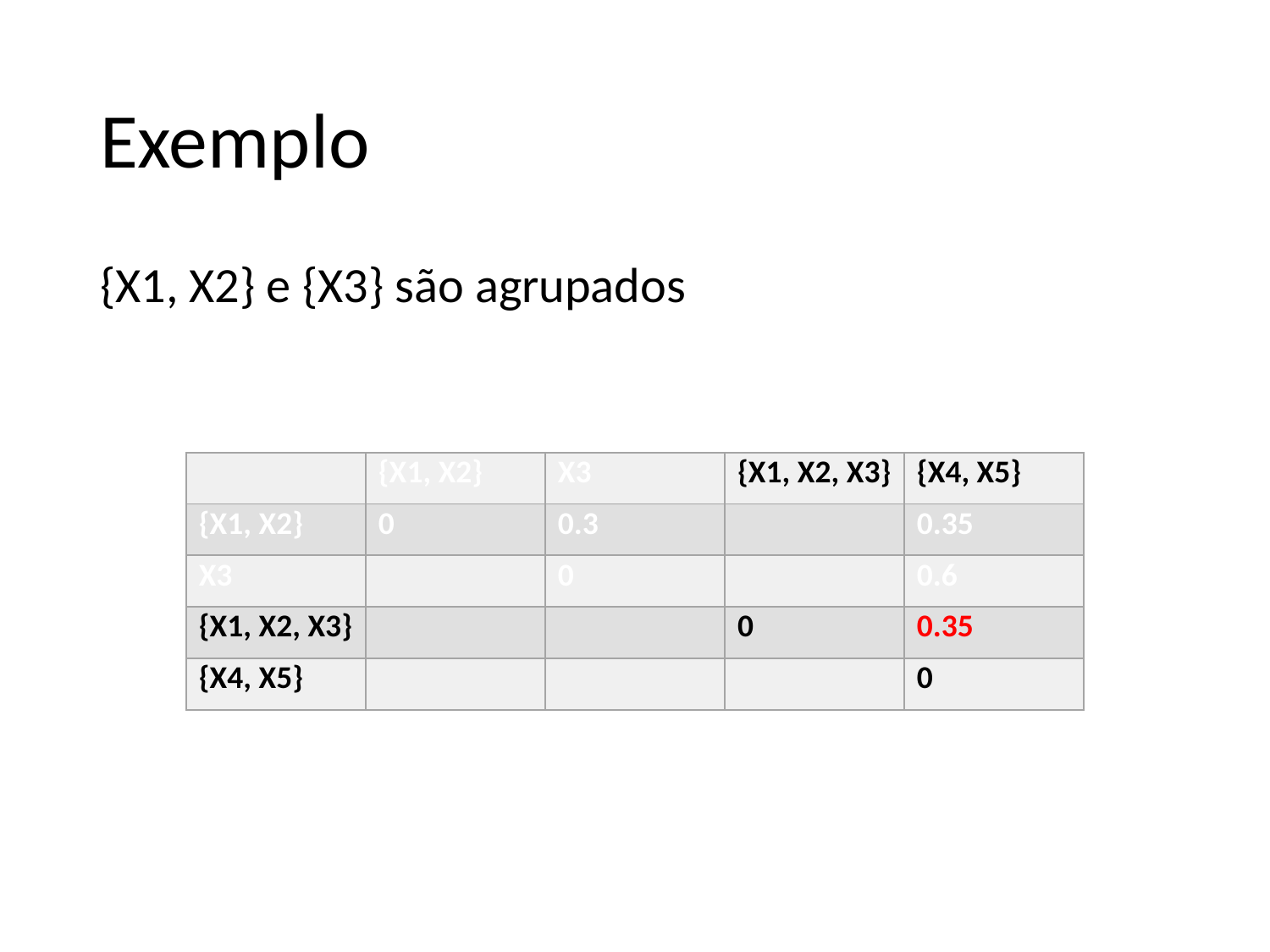

# Exemplo
{X1, X2} e {X3} são agrupados
|  | {X1, X2} | X3 | {X1, X2, X3} | {X4, X5} |
| --- | --- | --- | --- | --- |
| {X1, X2} | 0 | 0.3 |  | 0.35 |
| X3 |  | 0 |  | 0.6 |
| {X1, X2, X3} |  |  | 0 | 0.35 |
| {X4, X5} |  |  |  | 0 |